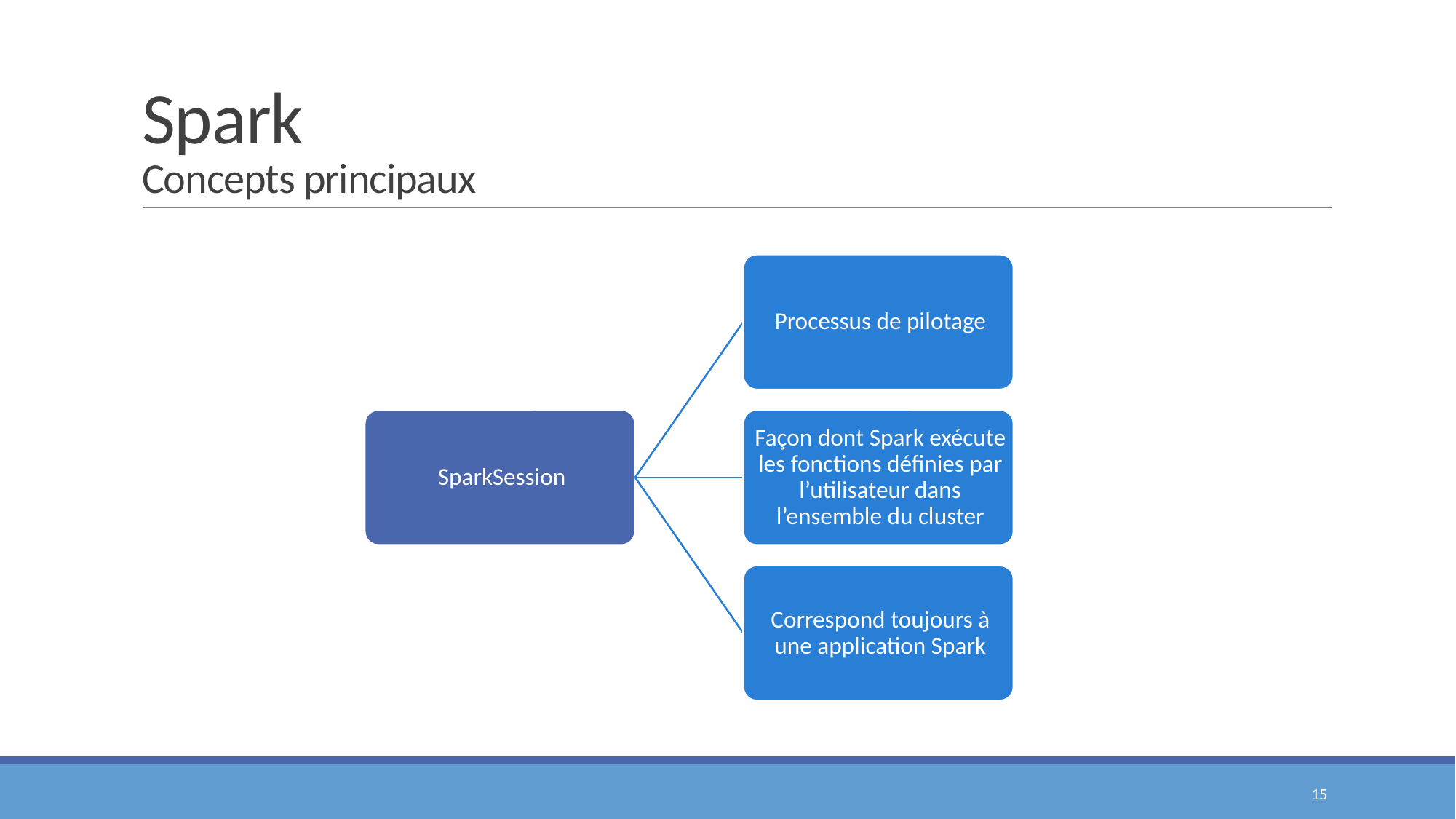

# Spark Concepts principaux
SparkSession

Processus de pilotage

Façon dont Spark exécute les fonctions définies par l’utilisateur dans l’ensemble du cluster

Correspond toujours à une application Spark
15